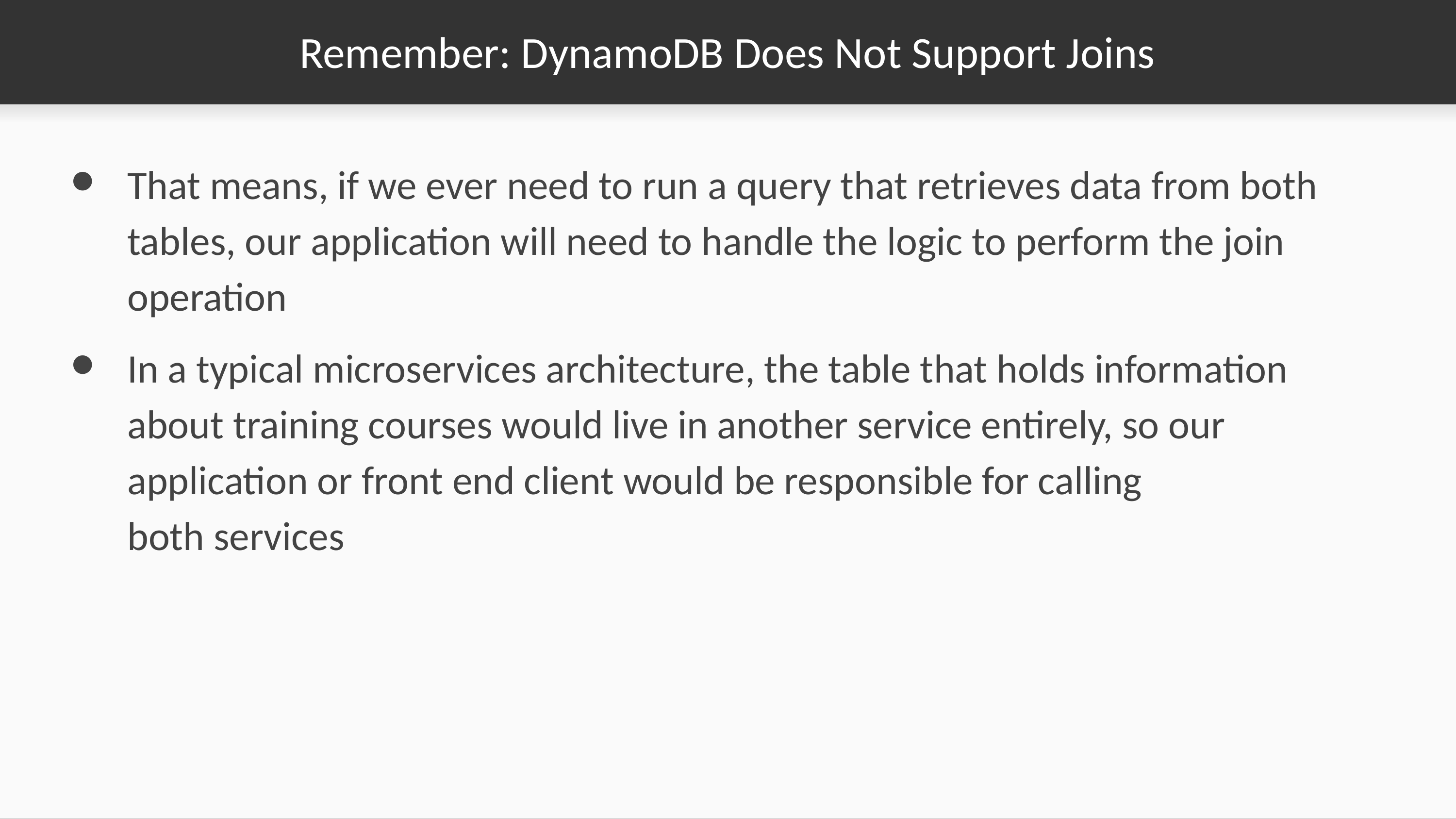

# Remember: DynamoDB Does Not Support Joins
That means, if we ever need to run a query that retrieves data from both tables, our application will need to handle the logic to perform the join operation
In a typical microservices architecture, the table that holds information about training courses would live in another service entirely, so our application or front end client would be responsible for calling
both services